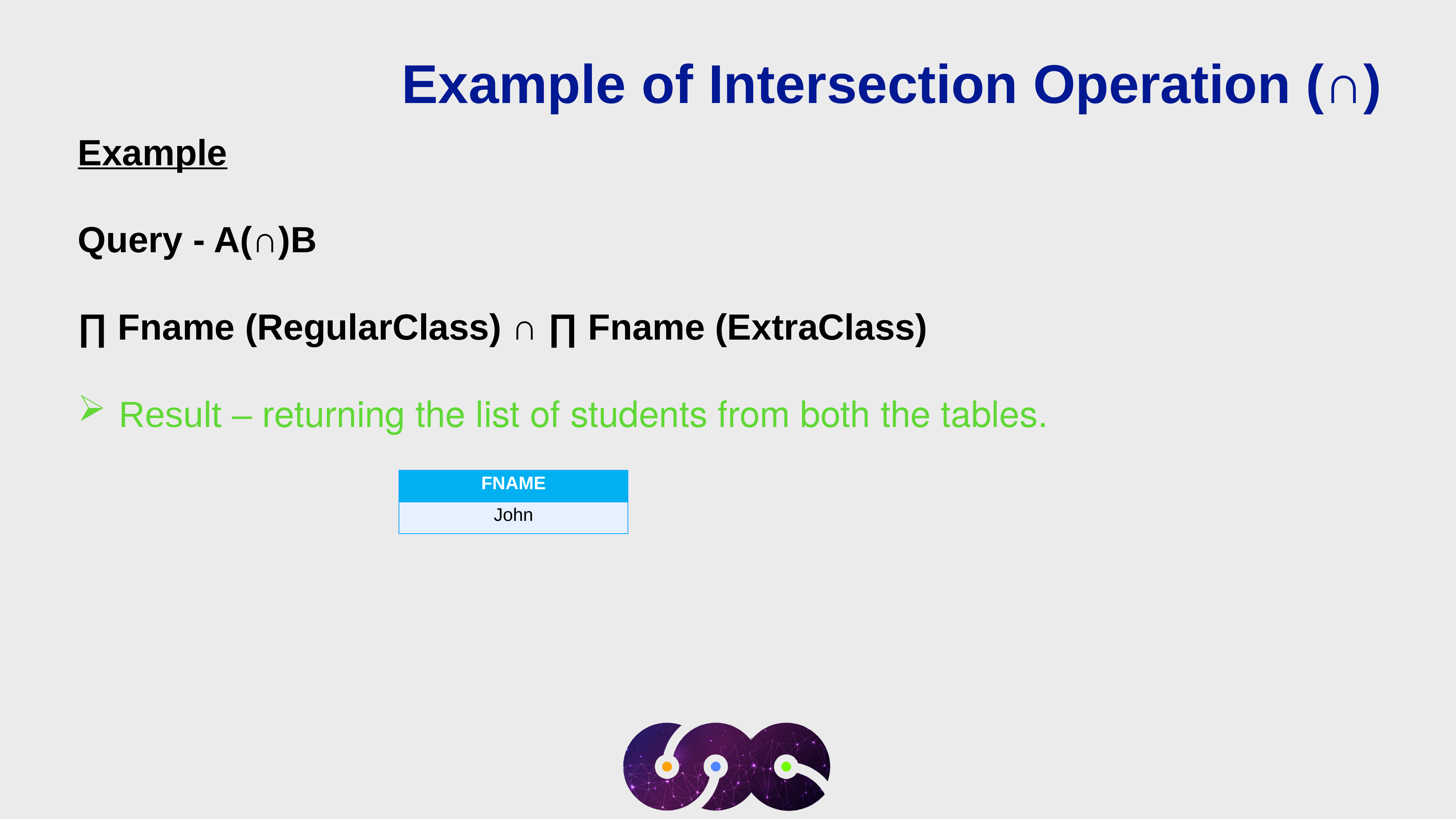

Example of Intersection Operation (∩)
Example

Query - A(∩)B

∏ Fname (RegularClass) ∩ ∏ Fname (ExtraClass)

Result – returning the list of students from both the tables.
| FNAME |
| --- |
| John |